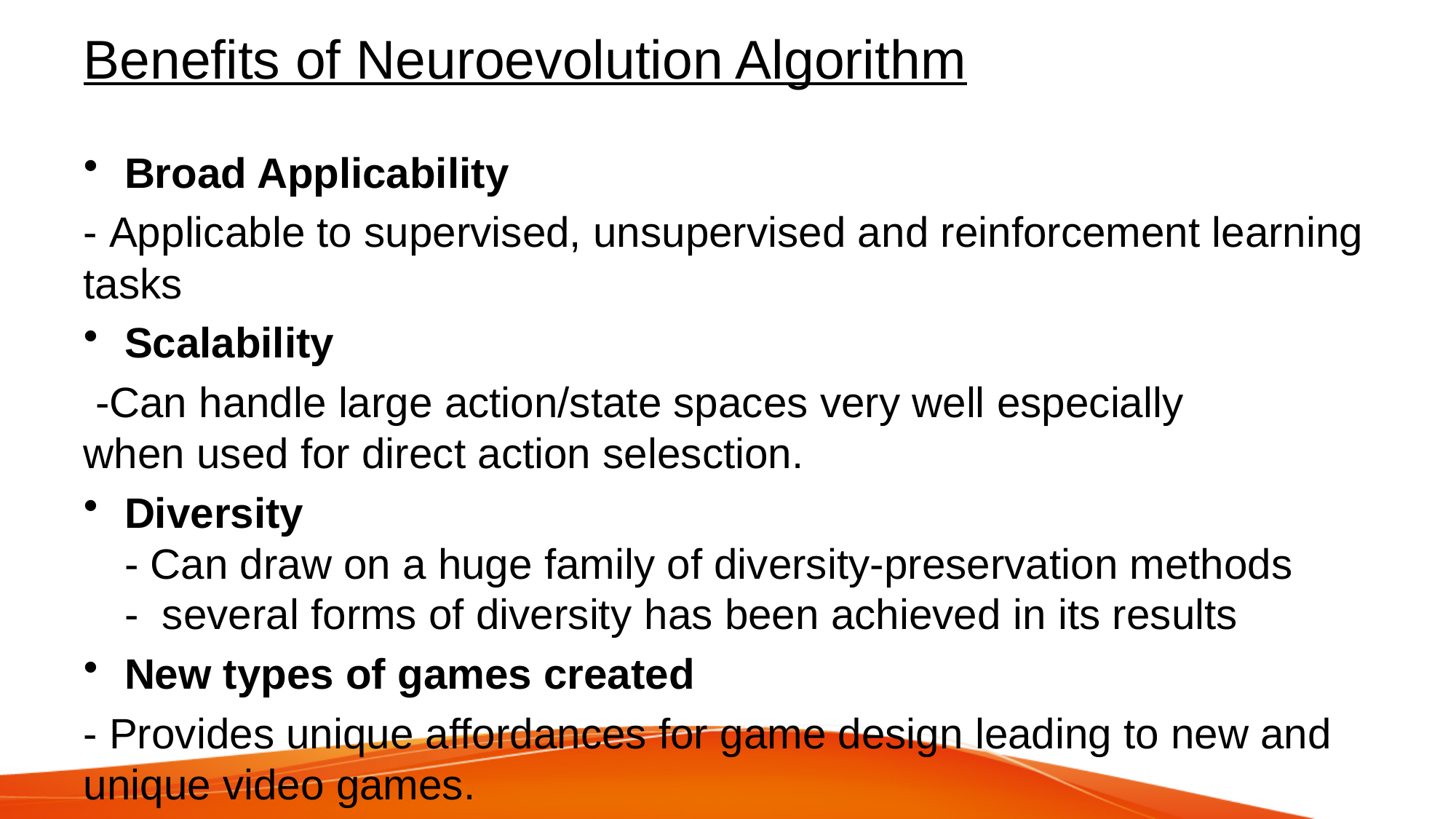

# Benefits of Neuroevolution Algorithm
Broad Applicability
- Applicable to supervised, unsupervised and reinforcement learning tasks
Scalability
 -Can handle large action/state spaces very well especially         when used for direct action selesction.
Diversity
- Can draw on a huge family of diversity-preservation methods
-  several forms of diversity has been achieved in its results
New types of games created
- Provides unique affordances for game design leading to new and unique video games.